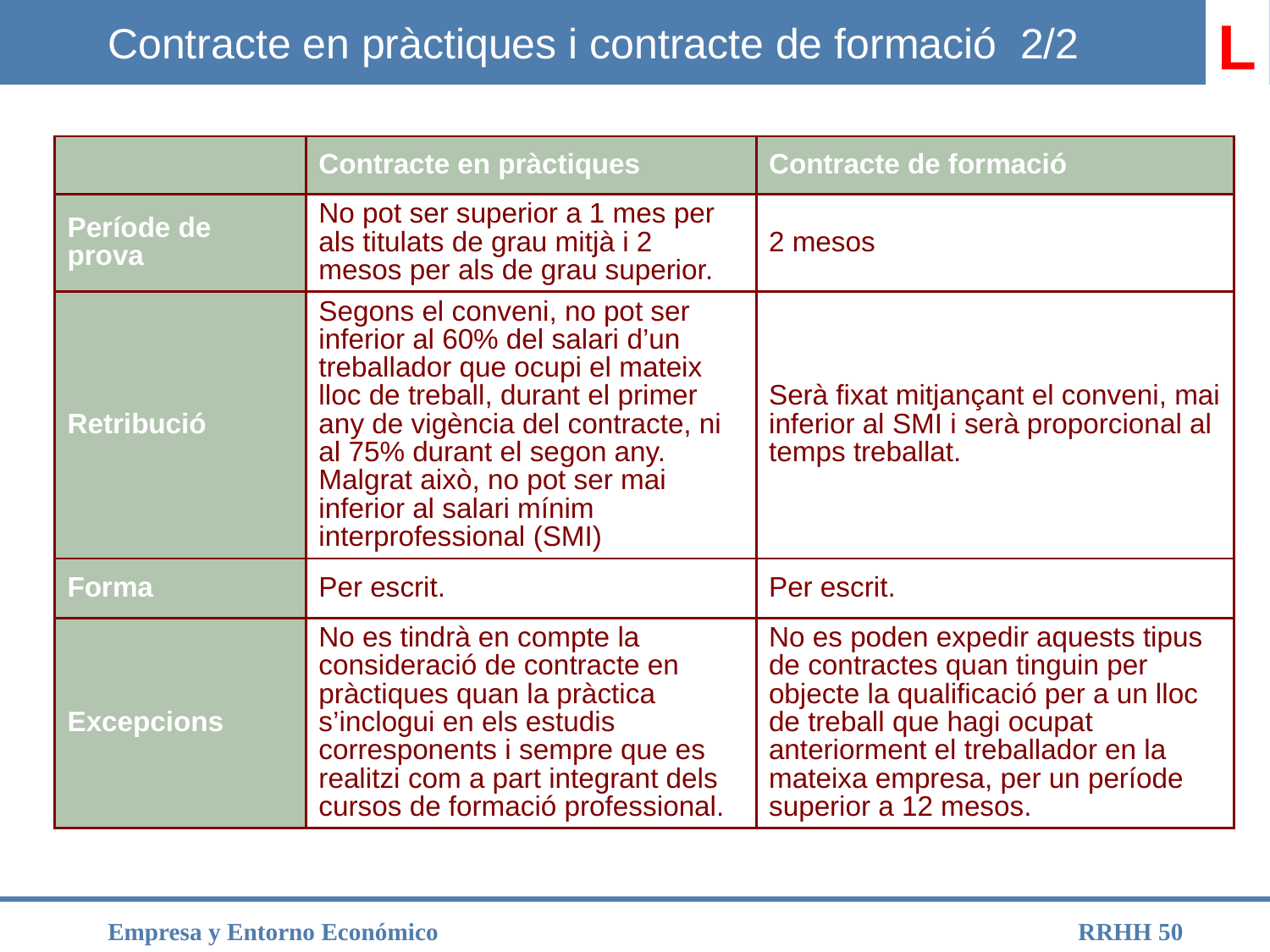

Contracte en pràctiques i contracte de formació  2/2
L
|  | Contracte en pràctiques | Contracte de formació |
| --- | --- | --- |
| Període de prova | No pot ser superior a 1 mes per als titulats de grau mitjà i 2 mesos per als de grau superior. | 2 mesos |
| Retribució | Segons el conveni, no pot ser inferior al 60% del salari d’un treballador que ocupi el mateix lloc de treball, durant el primer any de vigència del contracte, ni al 75% durant el segon any. Malgrat això, no pot ser mai inferior al salari mínim interprofessional (SMI) | Serà fixat mitjançant el conveni, mai inferior al SMI i serà proporcional al temps treballat. |
| Forma | Per escrit. | Per escrit. |
| Excepcions | No es tindrà en compte la consideració de contracte en pràctiques quan la pràctica s’inclogui en els estudis corresponents i sempre que es realitzi com a part integrant dels cursos de formació professional. | No es poden expedir aquests tipus de contractes quan tinguin per objecte la qualificació per a un lloc de treball que hagi ocupat anteriorment el treballador en la mateixa empresa, per un període superior a 12 mesos. |